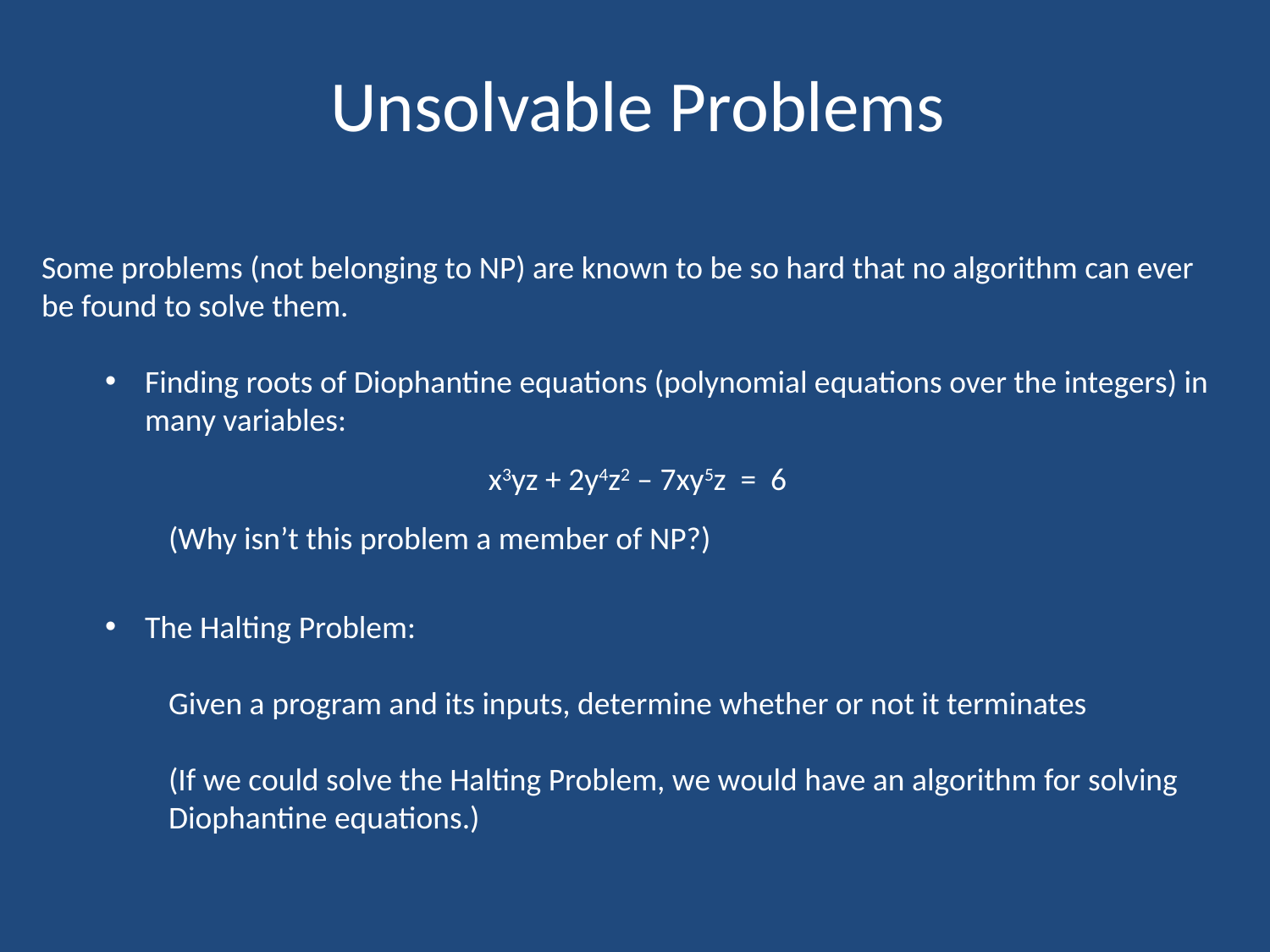

# Unsolvable Problems
Some problems (not belonging to NP) are known to be so hard that no algorithm can ever be found to solve them.

Finding roots of Diophantine equations (polynomial equations over the integers) in many variables:

x3yz + 2y4z2 – 7xy5z  =  6

      	(Why isn’t this problem a member of NP?)

The Halting Problem:

Given a program and its inputs, determine whether or not it terminates

(If we could solve the Halting Problem, we would have an algorithm for solving Diophantine equations.)